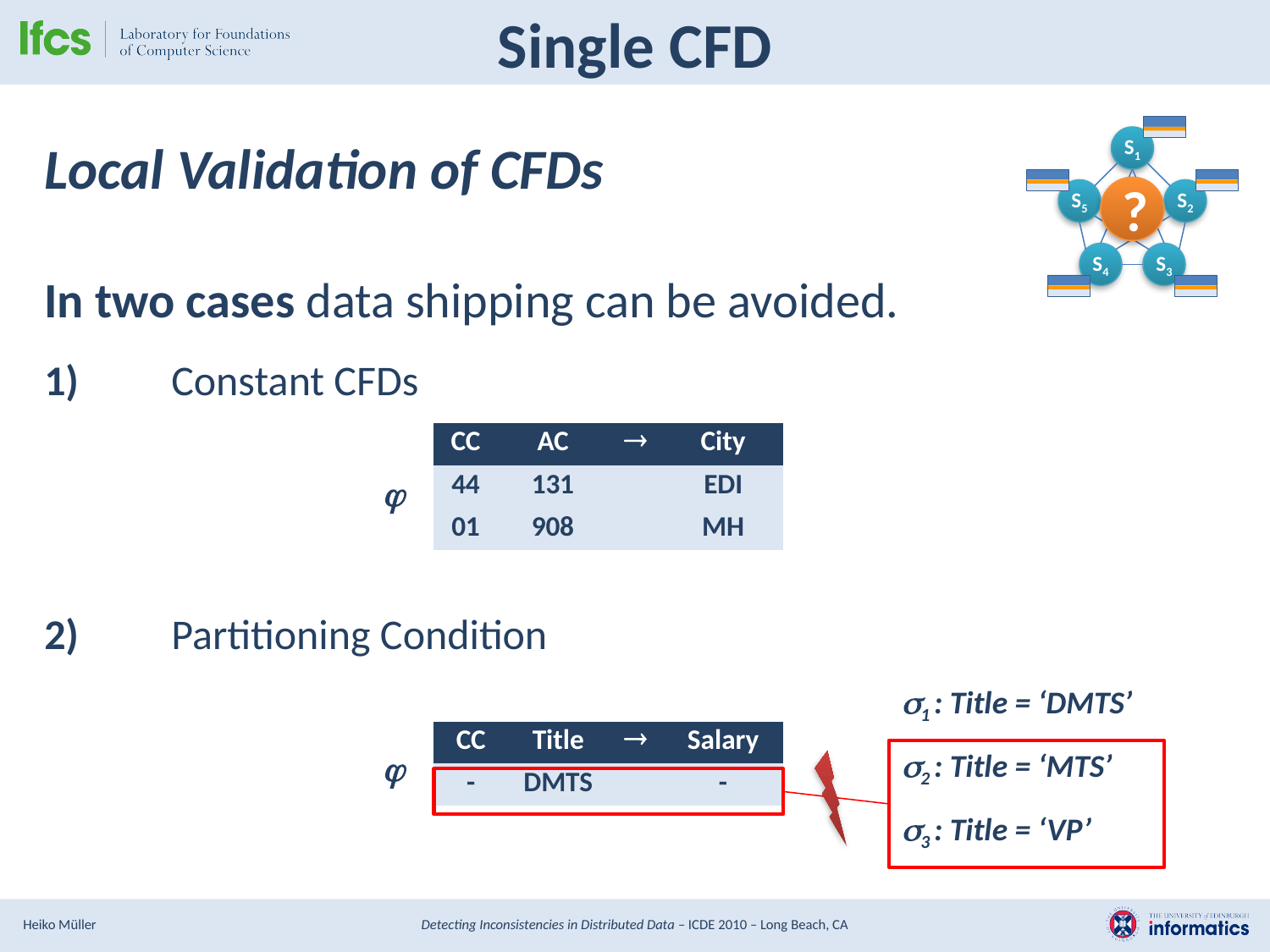

# Single CFD

S1

?
S5
S2
S4
S3

Local Validation of CFDs

In two cases data shipping can be avoided.

1)	Constant CFDs

2)	Partitioning Condition

ϕ
| CC | AC | → | City |
| --- | --- | --- | --- |
| 44 | 131 |  | EDI |
| 01 | 908 |  | MH |
σ1 : Title = ‘DMTS’
ϕ
| CC | Title | → | Salary |
| --- | --- | --- | --- |
| - | DMTS |  | - |
σ2 : Title = ‘MTS’

σ3 : Title = ‘VP’